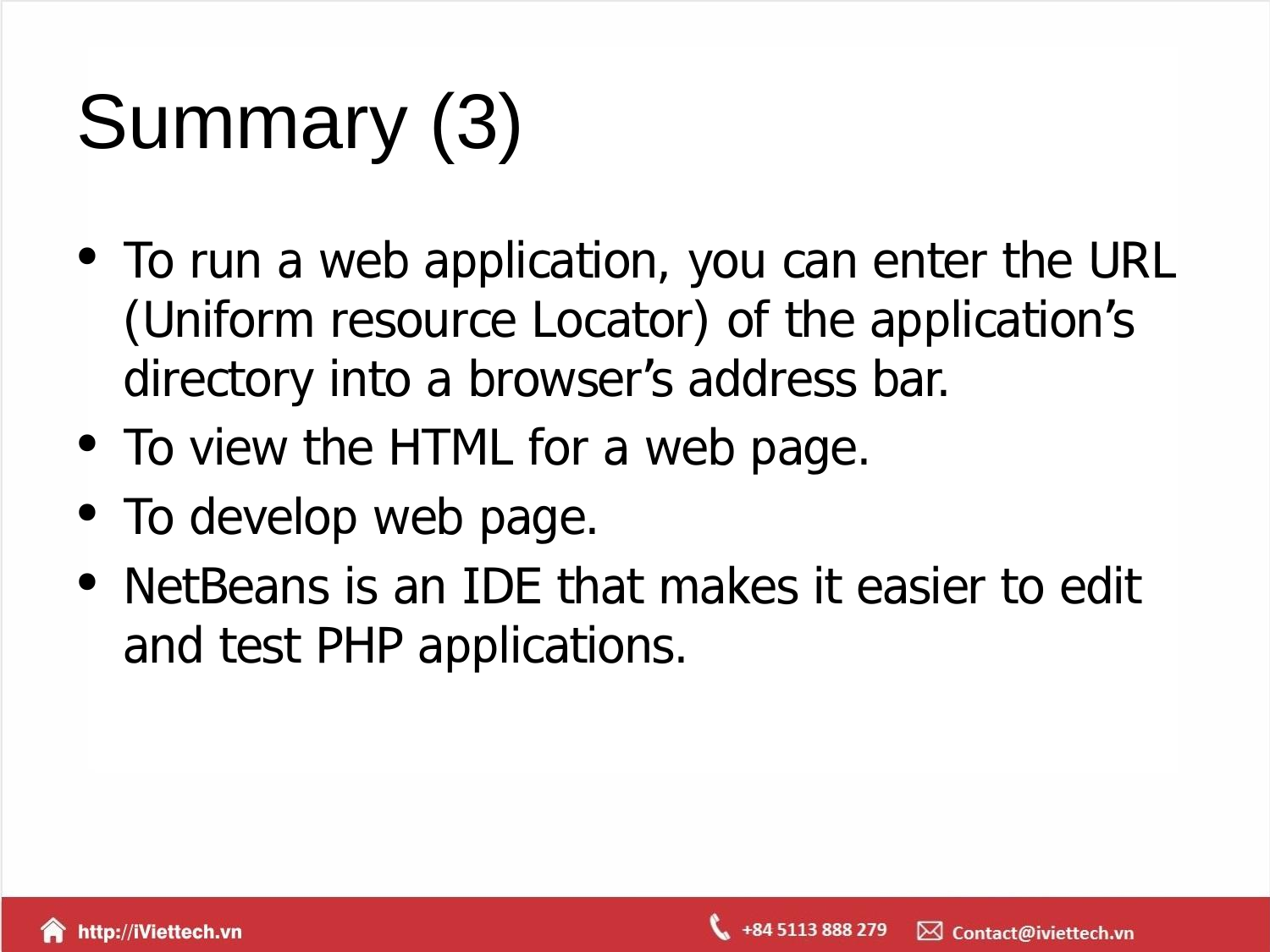

# Summary (3)
To run a web application, you can enter the URL (Uniform resource Locator) of the application’s directory into a browser’s address bar.
To view the HTML for a web page.
To develop web page.
NetBeans is an IDE that makes it easier to edit and test PHP applications.